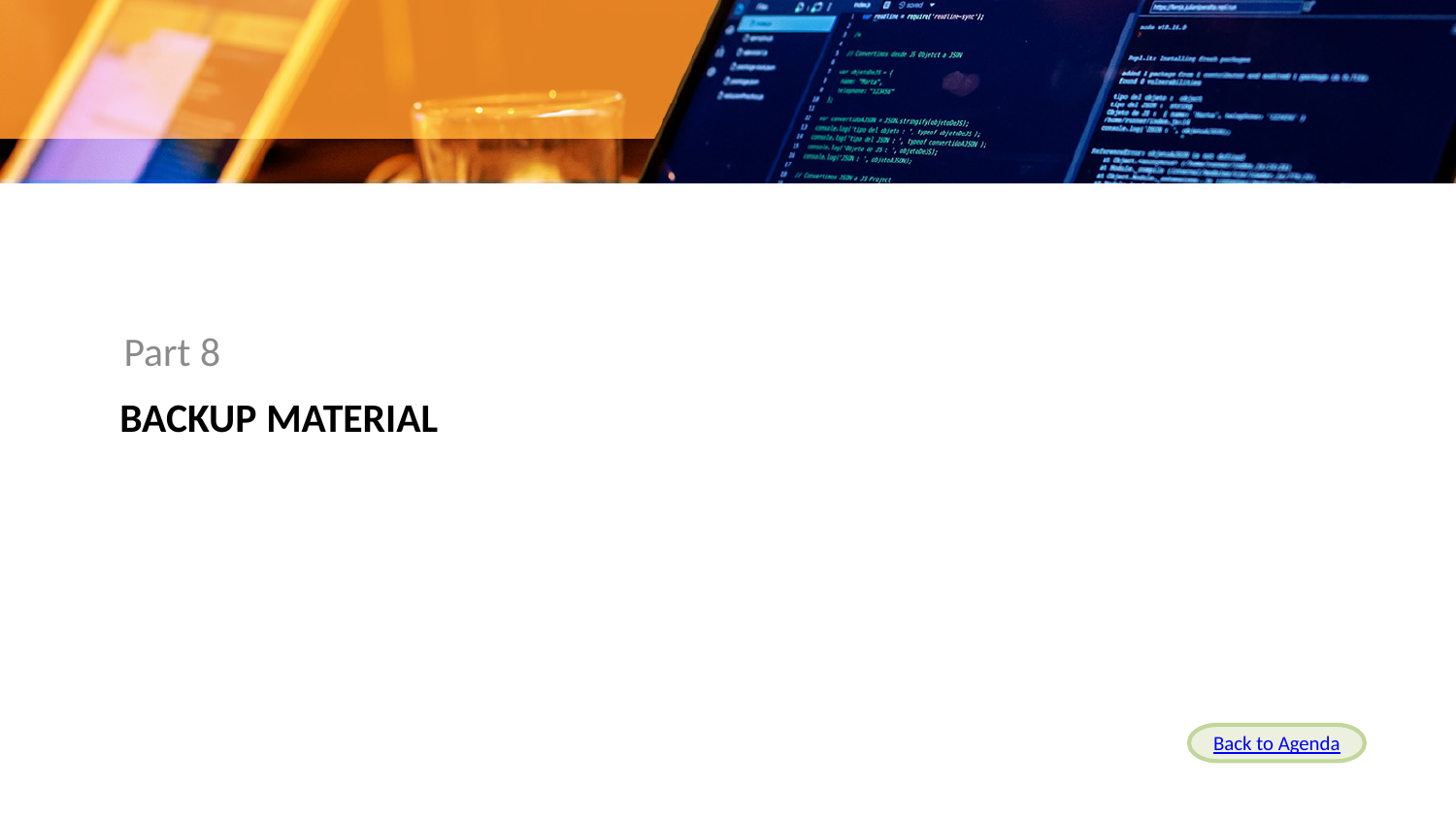

Part 8
# Backup Material
Back to Agenda